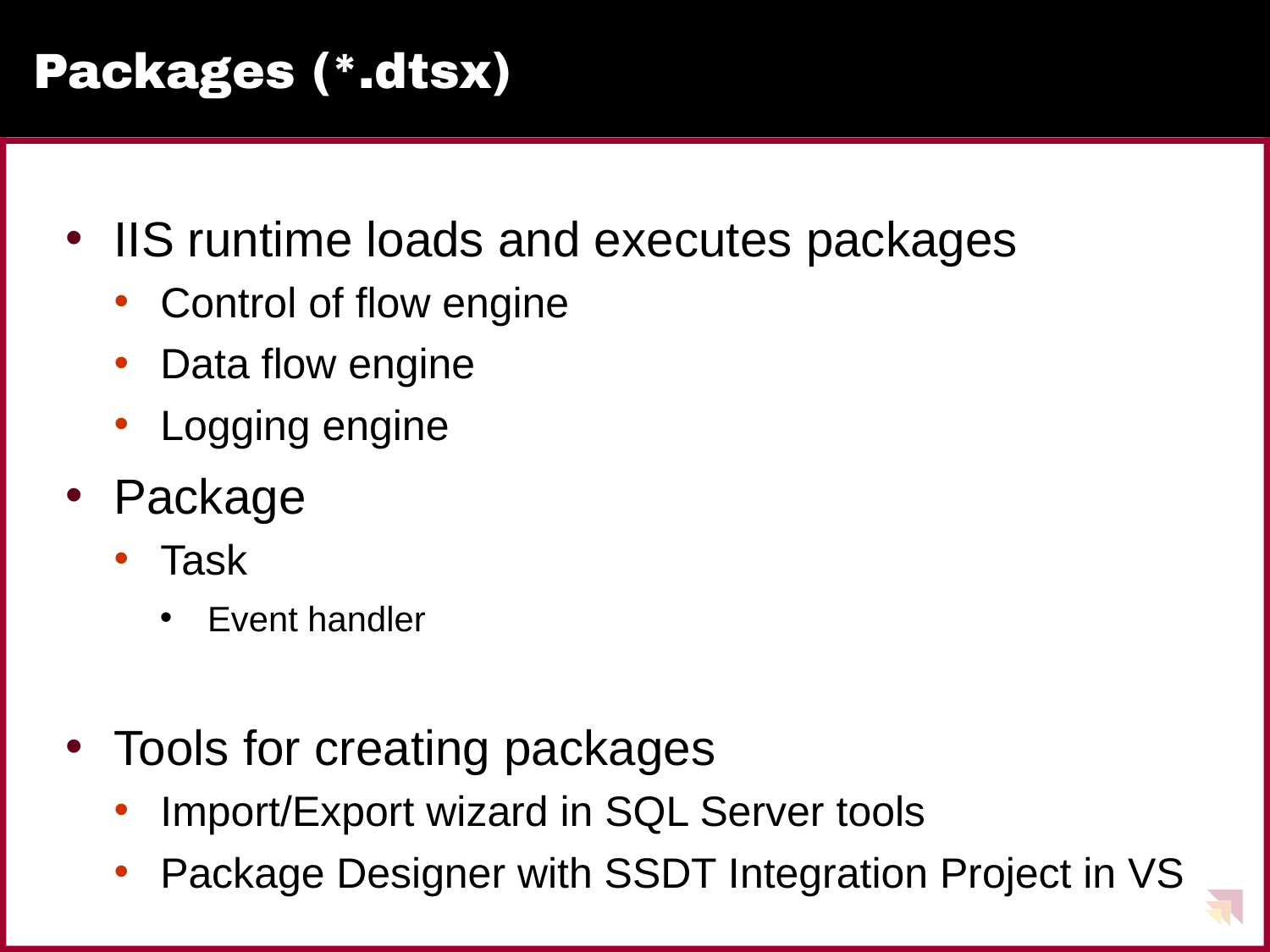

# Packages (*.dtsx)
IIS runtime loads and executes packages
Control of flow engine
Data flow engine
Logging engine
Package
Task
Event handler

Tools for creating packages
Import/Export wizard in SQL Server tools
Package Designer with SSDT Integration Project in VS